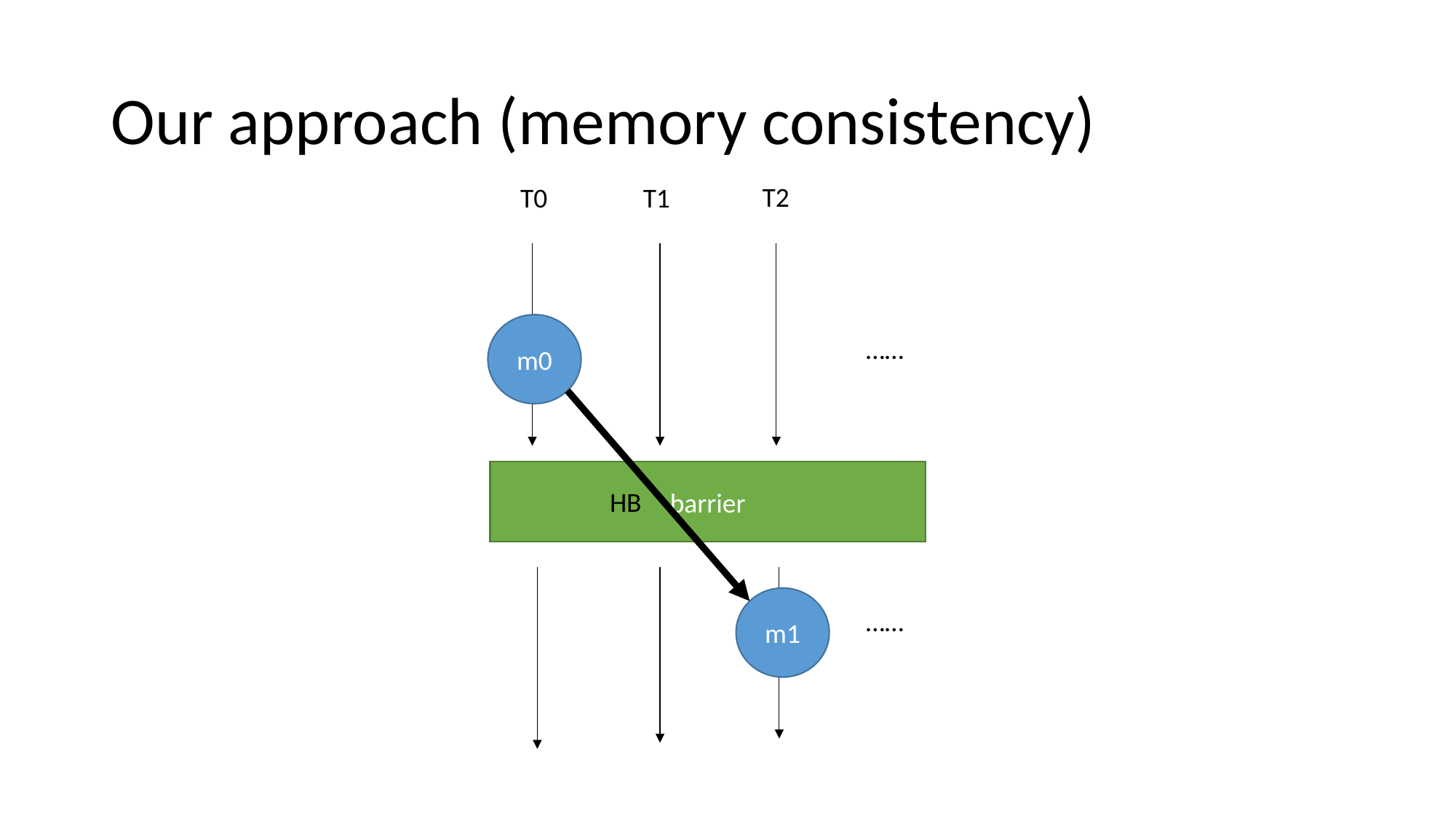

# Our approach (memory consistency)
T2
T1
T0
m0
……
barrier
HB
m1
……